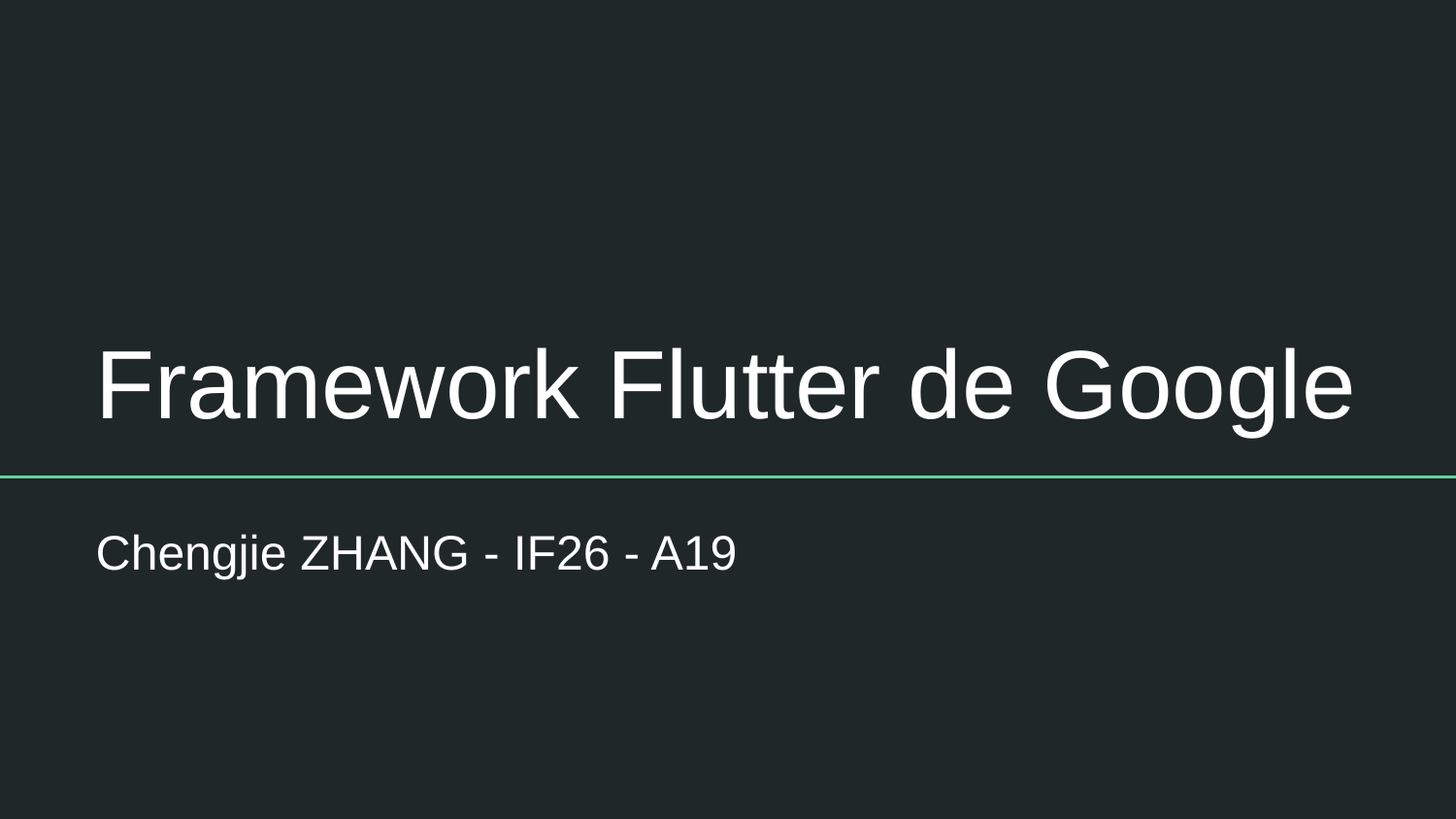

# Framework Flutter de Google
Chengjie ZHANG - IF26 - A19